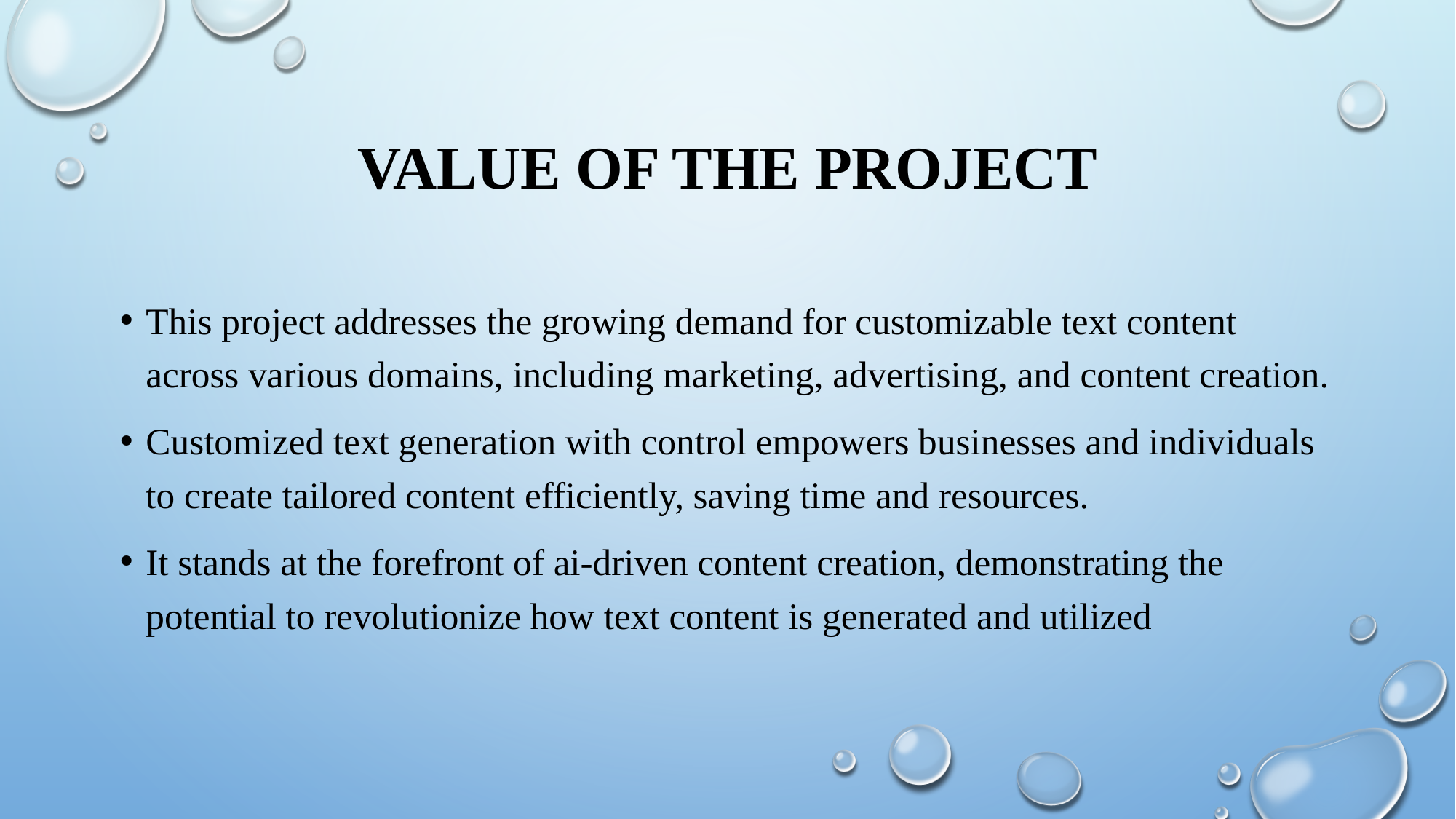

# Value of the project
This project addresses the growing demand for customizable text content across various domains, including marketing, advertising, and content creation.
Customized text generation with control empowers businesses and individuals to create tailored content efficiently, saving time and resources.
It stands at the forefront of ai-driven content creation, demonstrating the potential to revolutionize how text content is generated and utilized